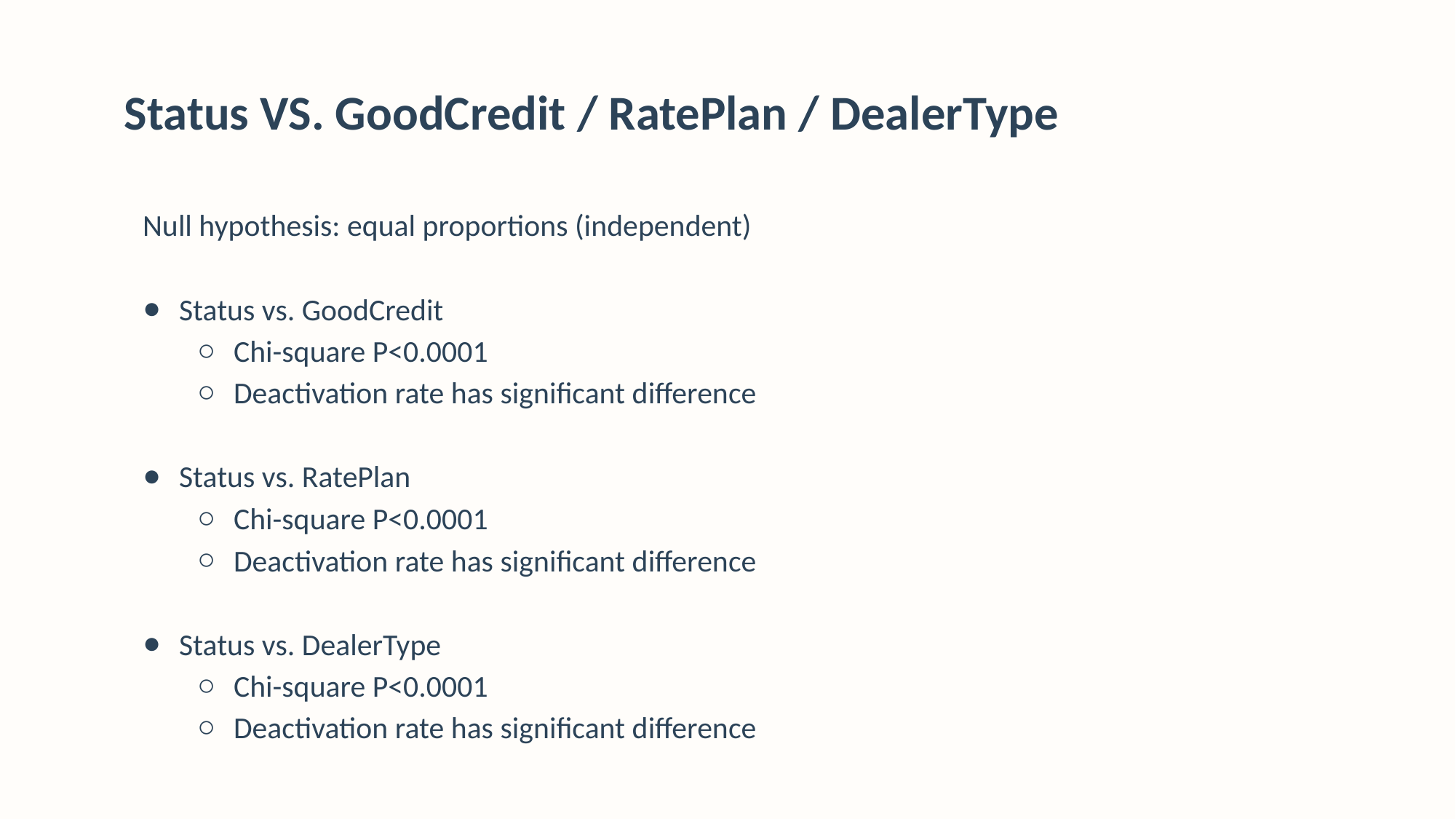

Status VS. GoodCredit / RatePlan / DealerType
Null hypothesis: equal proportions (independent)

Status vs. GoodCredit
Chi-square P<0.0001
Deactivation rate has significant difference

Status vs. RatePlan
Chi-square P<0.0001
Deactivation rate has significant difference

Status vs. DealerType
Chi-square P<0.0001
Deactivation rate has significant difference